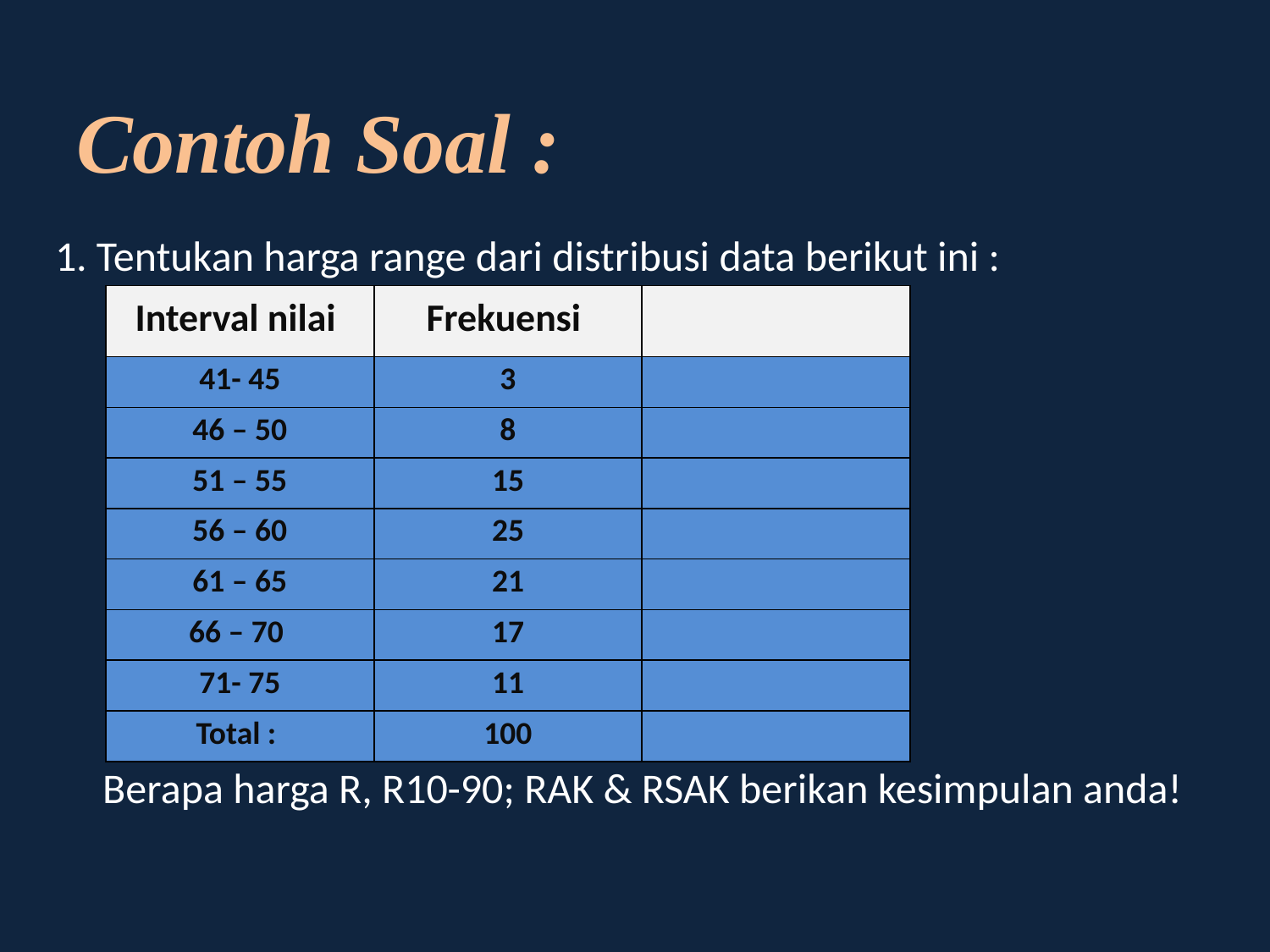

# Contoh Soal :
1. Tentukan harga range dari distribusi data berikut ini :

	Berapa harga R, R10-90; RAK & RSAK berikan kesimpulan anda!

| Interval nilai | Frekuensi |  |
| --- | --- | --- |
| 41- 45 | 3 |  |
| 46 – 50 | 8 |  |
| 51 – 55 | 15 |  |
| 56 – 60 | 25 |  |
| 61 – 65 | 21 |  |
| 66 – 70 | 17 |  |
| 71- 75 | 11 |  |
| Total : | 100 |  |